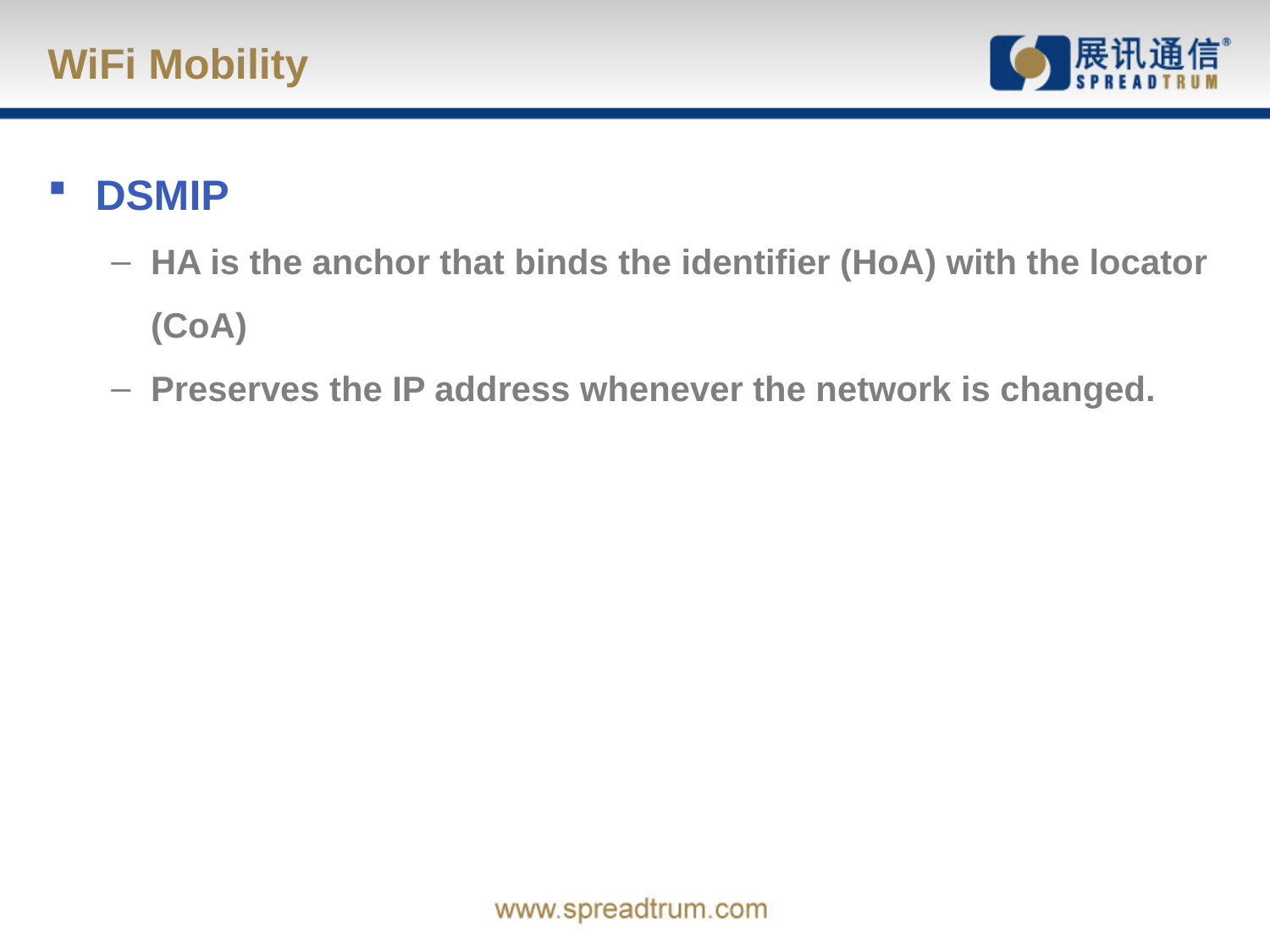

# WiFi Mobility
DSMIP
HA is the anchor that binds the identifier (HoA) with the locator (CoA)
Preserves the IP address whenever the network is changed.